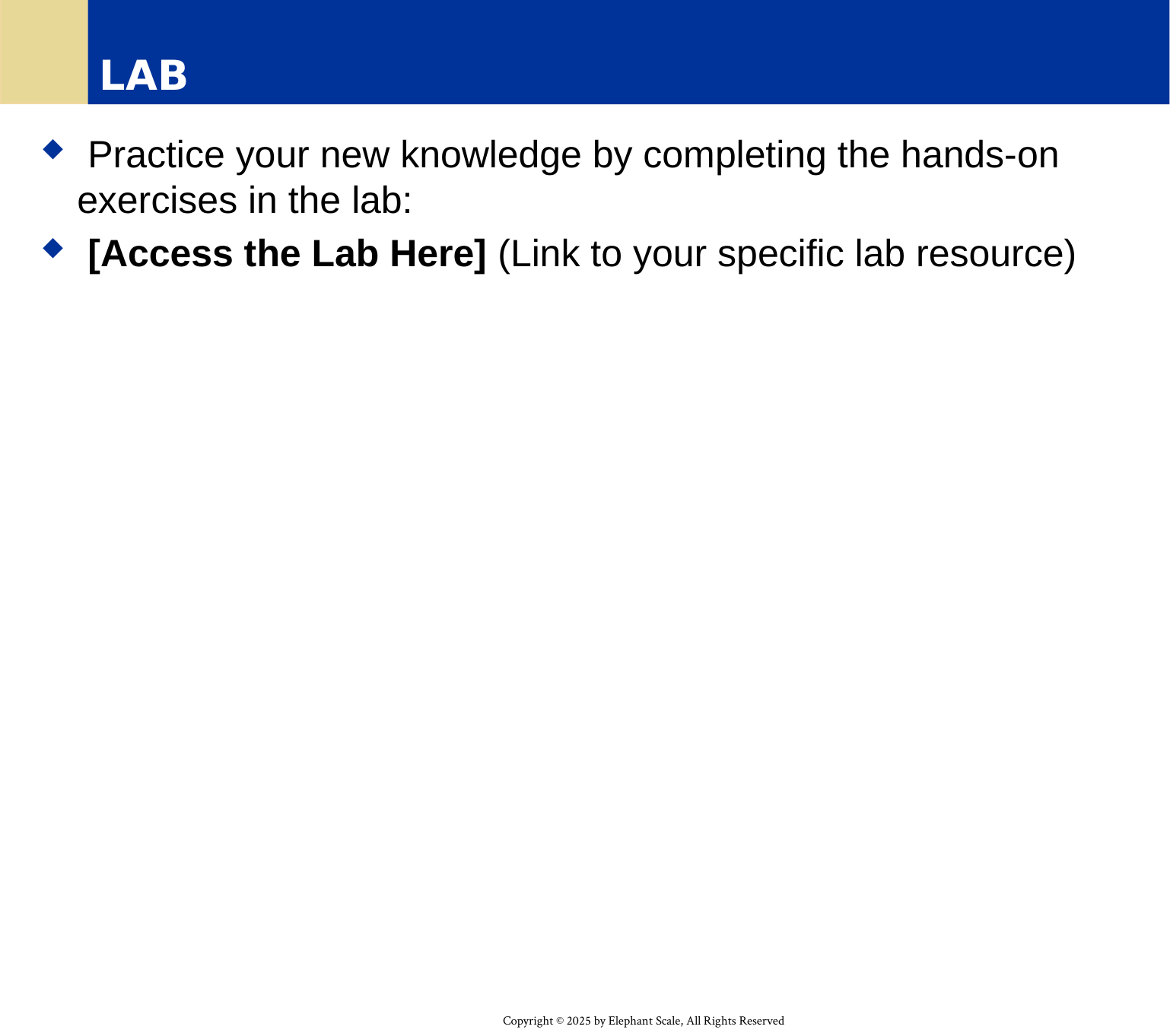

# LAB
 Practice your new knowledge by completing the hands-on exercises in the lab:
 [Access the Lab Here] (Link to your specific lab resource)
Copyright © 2025 by Elephant Scale, All Rights Reserved